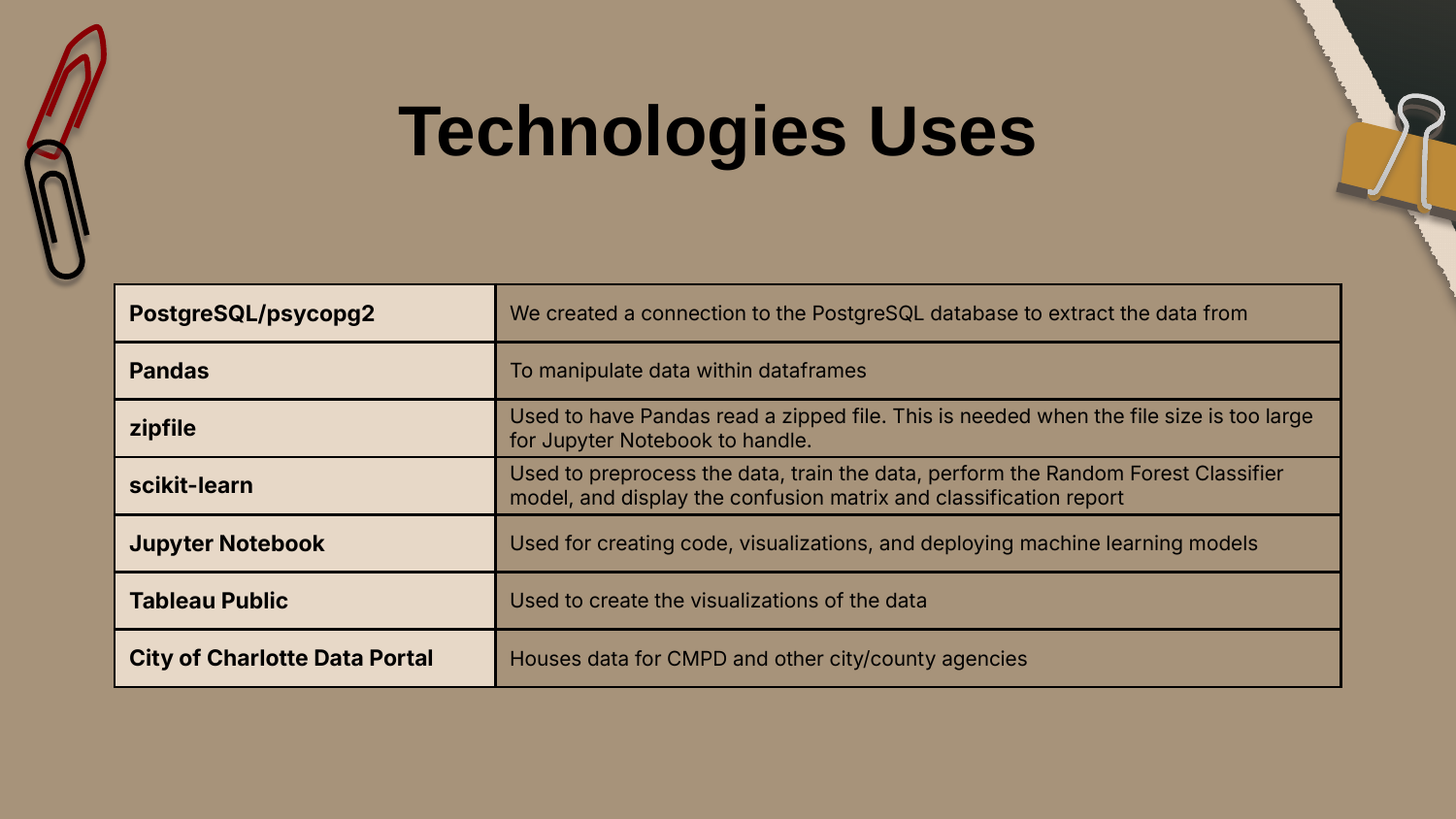

# Technologies Uses
| PostgreSQL/psycopg2 | We created a connection to the PostgreSQL database to extract the data from |
| --- | --- |
| Pandas | To manipulate data within dataframes |
| zipfile | Used to have Pandas read a zipped file. This is needed when the file size is too large for Jupyter Notebook to handle. |
| scikit-learn | Used to preprocess the data, train the data, perform the Random Forest Classifier model, and display the confusion matrix and classification report |
| Jupyter Notebook | Used for creating code, visualizations, and deploying machine learning models |
| Tableau Public | Used to create the visualizations of the data |
| City of Charlotte Data Portal | Houses data for CMPD and other city/county agencies |